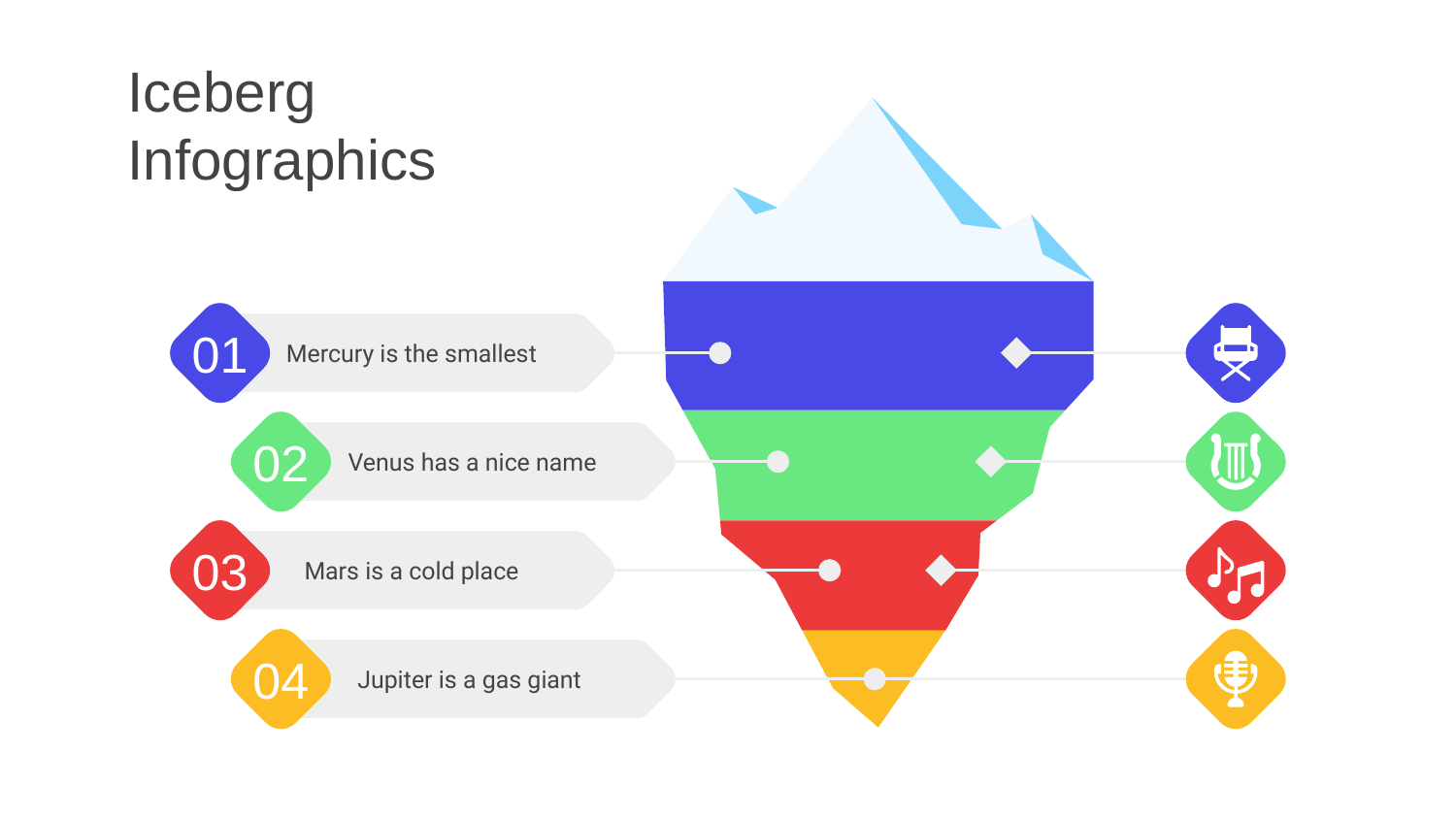

# Iceberg Infographics

01

Mercury is the smallest

02

Venus has a nice name

03

Mars is a cold place

04

Jupiter is a gas giant